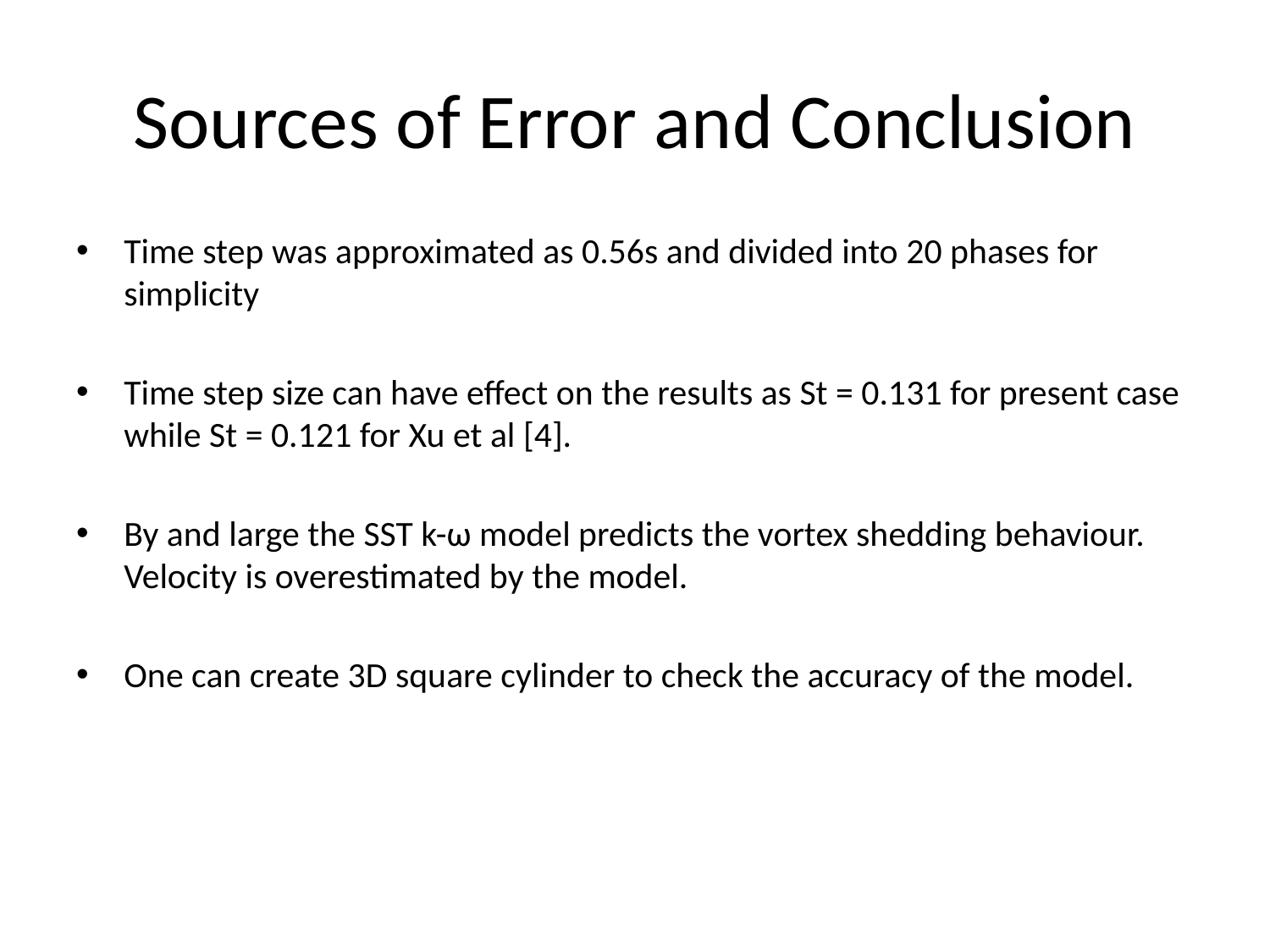

# Sources of Error and Conclusion
Time step was approximated as 0.56s and divided into 20 phases for simplicity

Time step size can have effect on the results as St = 0.131 for present case while St = 0.121 for Xu et al [4].

By and large the SST k-ω model predicts the vortex shedding behaviour. Velocity is overestimated by the model.

One can create 3D square cylinder to check the accuracy of the model.